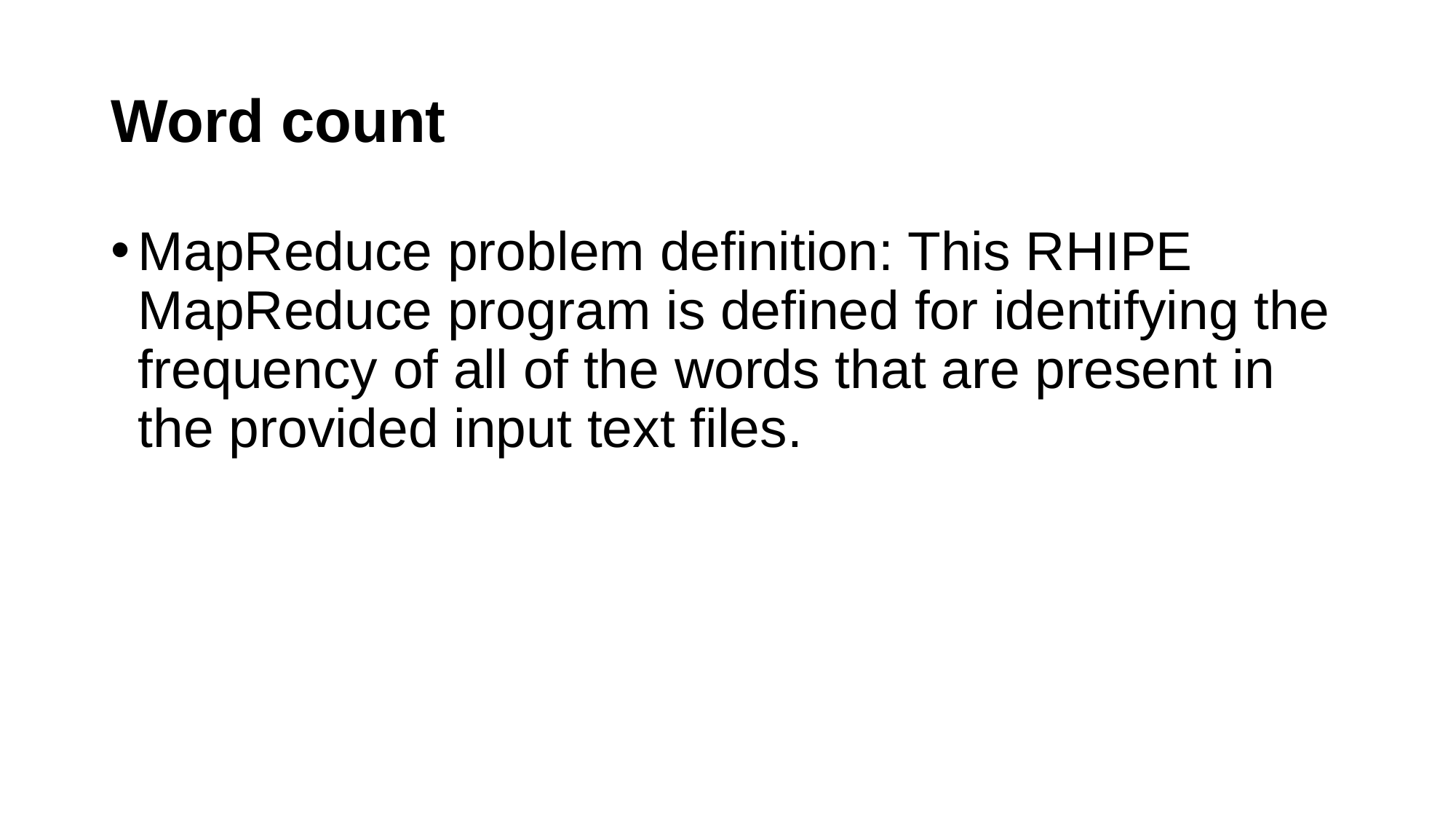

# Word count
MapReduce problem definition: This RHIPE MapReduce program is defined for identifying the frequency of all of the words that are present in the provided input text files.